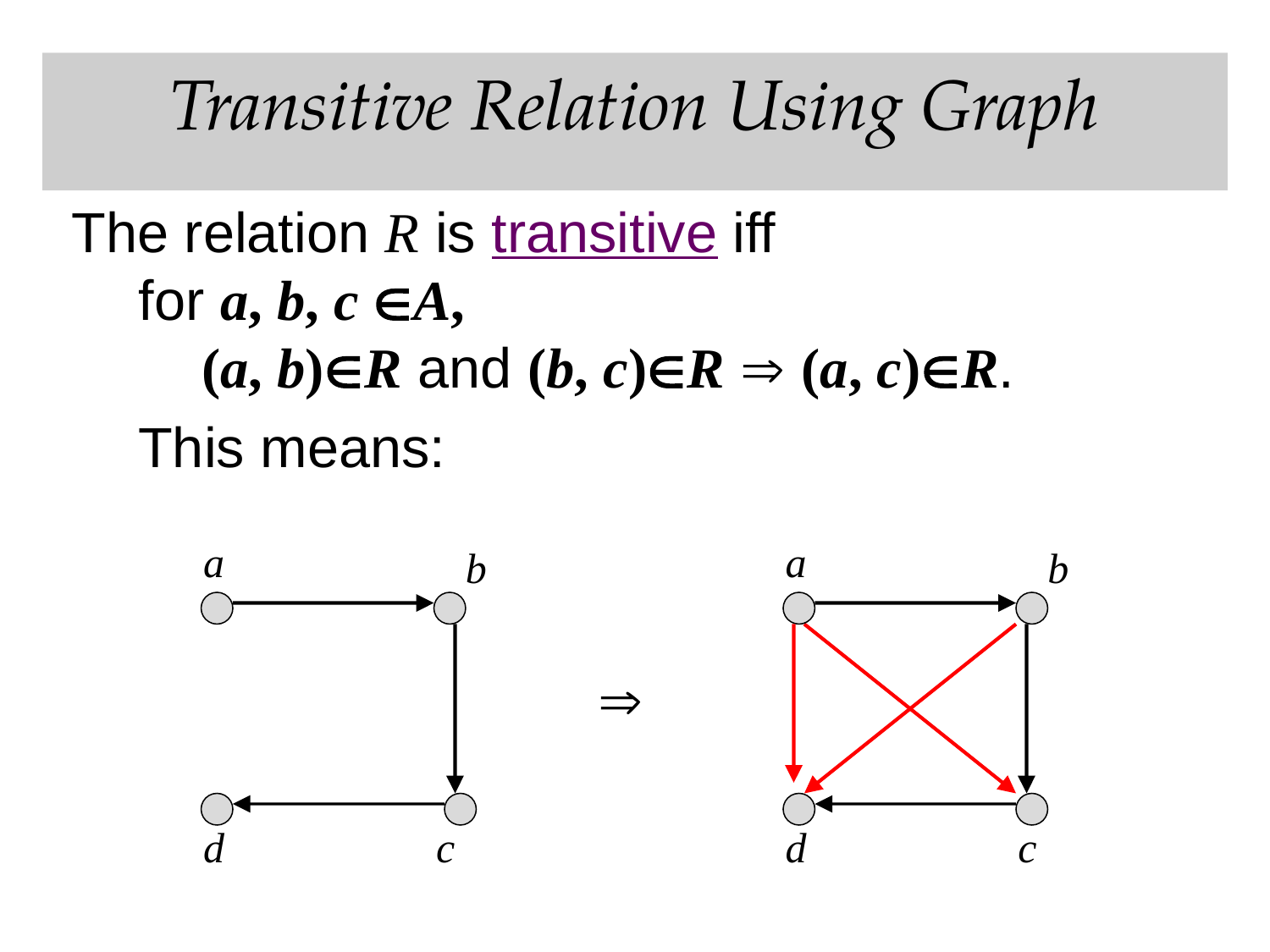

Transitive Relation Using Graph
  The relation R is transitive iff
   for a, b, c ∈A,
       (a, b)∈R and (b, c)∈R ⇒ (a, c)∈R.
      This means:
a
a
b

d
c
b

⇒

d
c